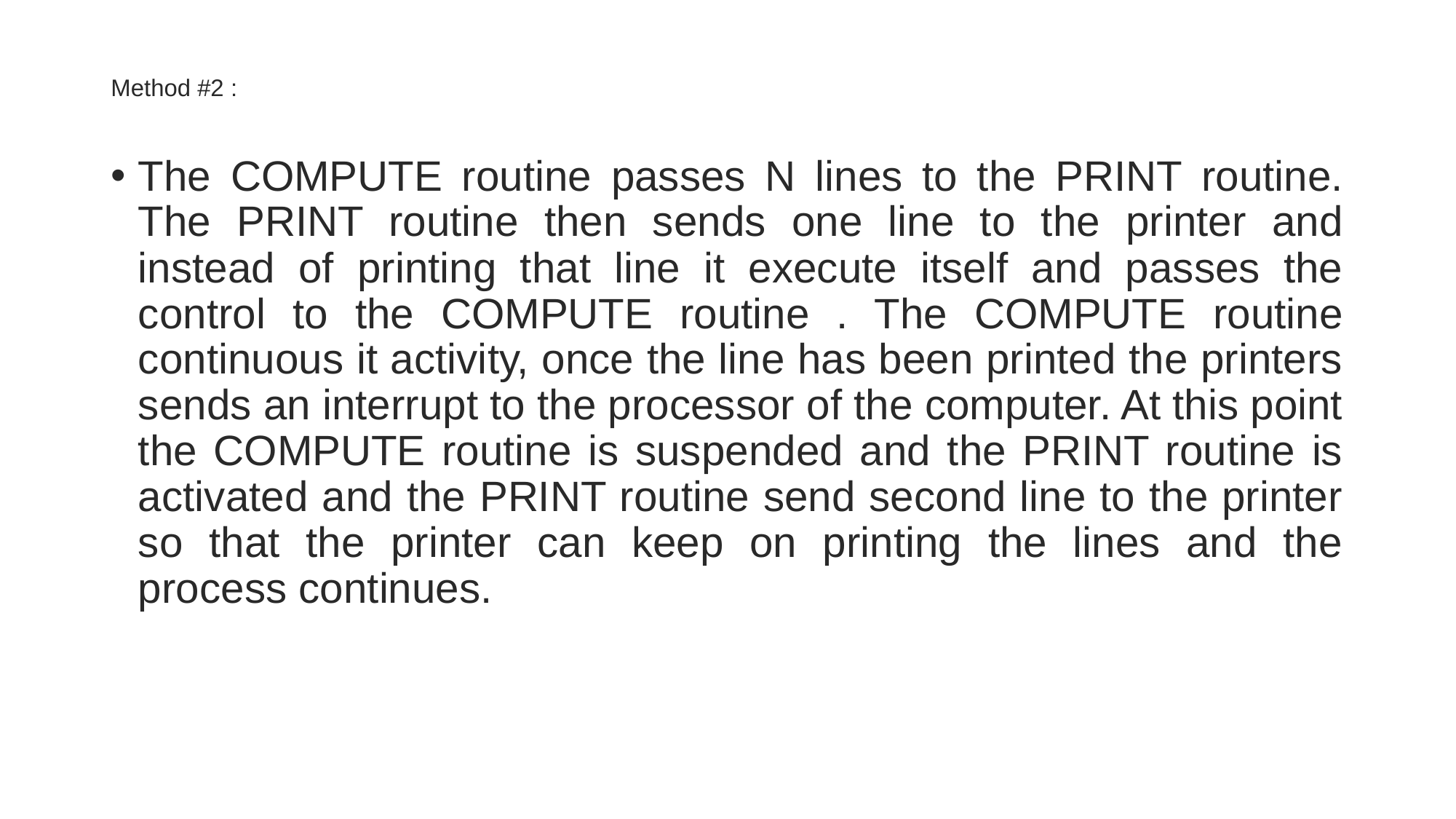

# Method #2 :
The COMPUTE routine passes N lines to the PRINT routine. The PRINT routine then sends one line to the printer and instead of printing that line it execute itself and passes the control to the COMPUTE routine . The COMPUTE routine continuous it activity, once the line has been printed the printers sends an interrupt to the processor of the computer. At this point the COMPUTE routine is suspended and the PRINT routine is activated and the PRINT routine send second line to the printer so that the printer can keep on printing the lines and the process continues.